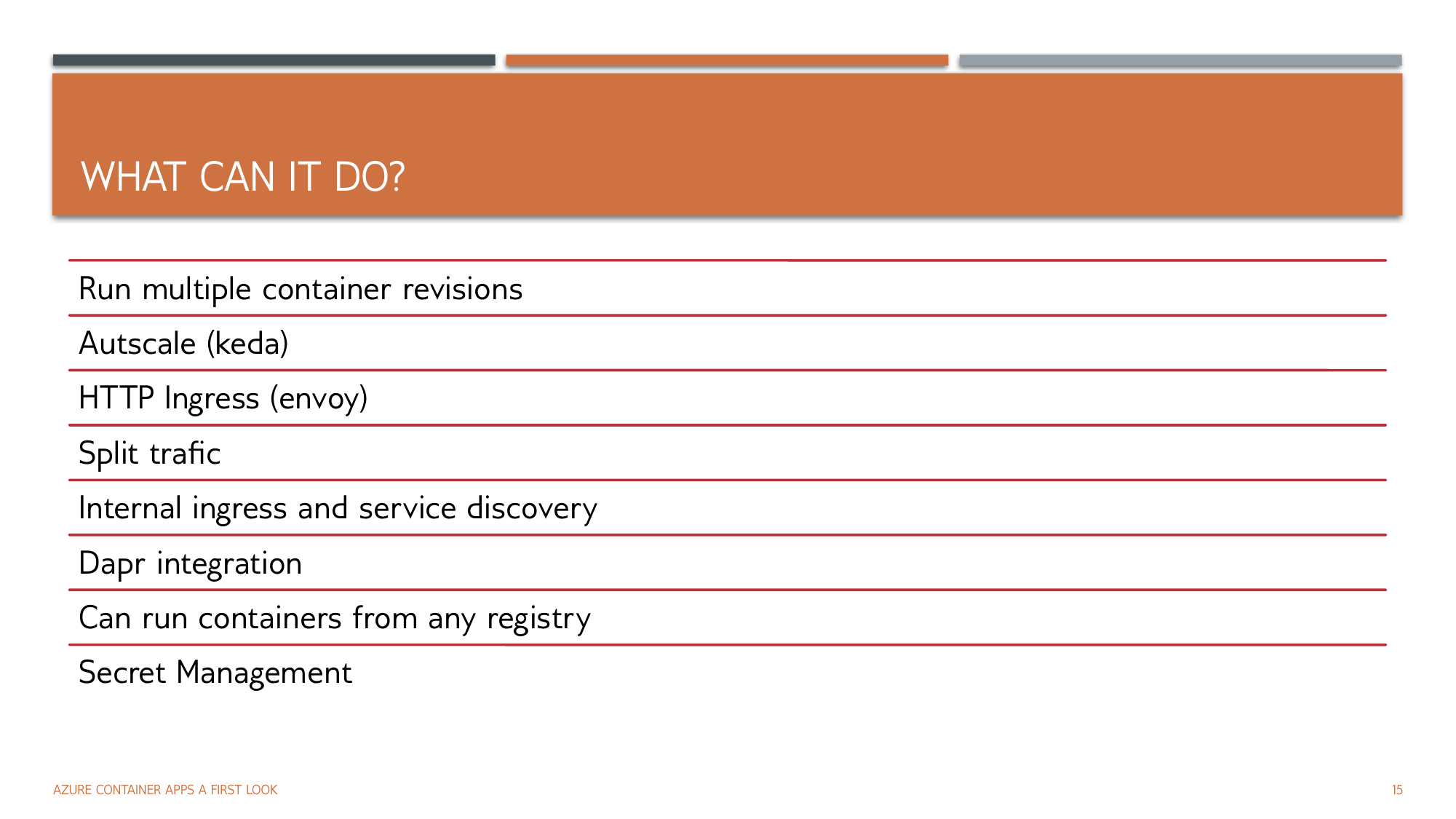

# What can it do?
Run multiple container revisions
Autscale (keda)
HTTP Ingress (envoy)
Split trafic
Internal ingress and service discovery
Dapr integration
Can run containers from any registry
Secret Management
Azure Container Apps a first look
15